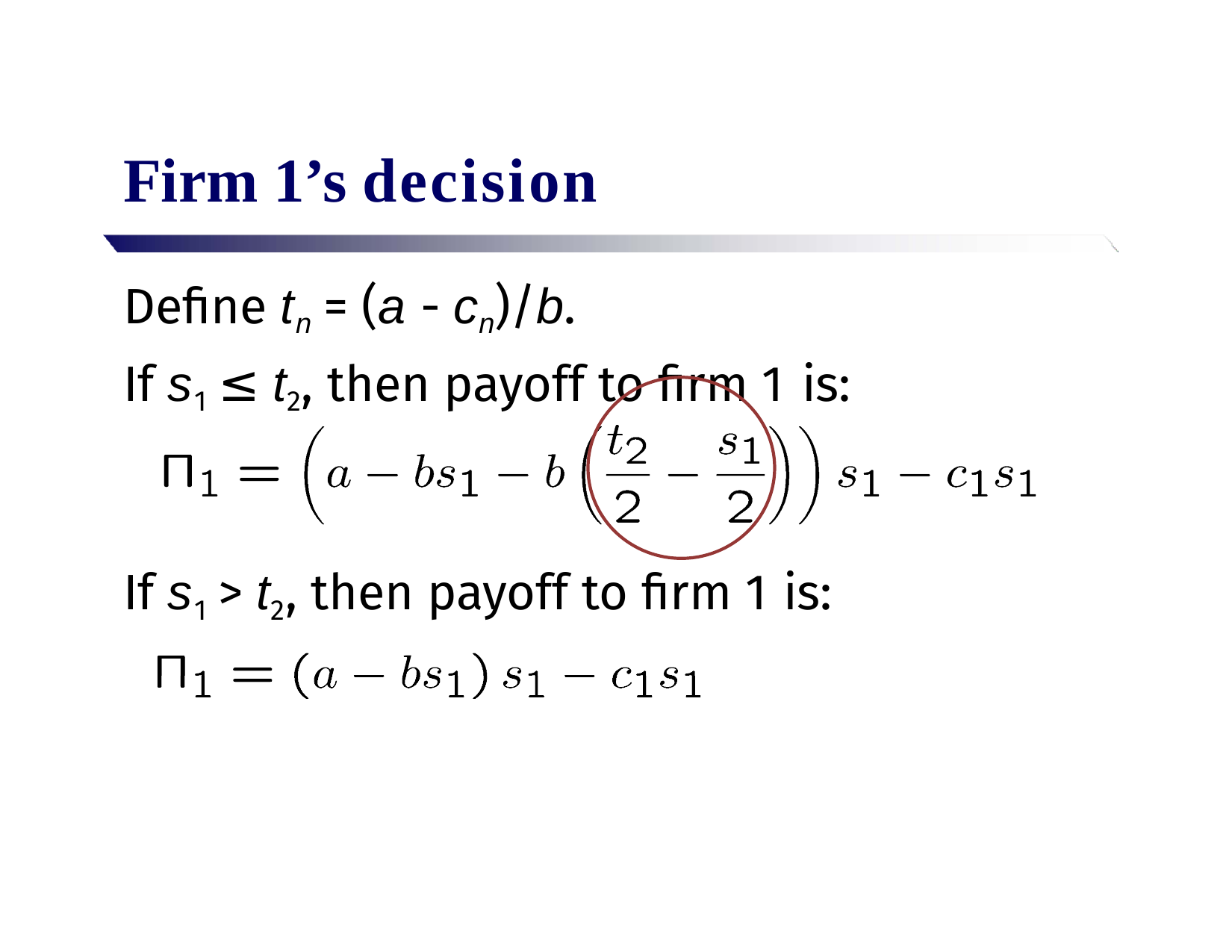

# Firm 1’s decision

Define tn = (a - cn)/b.
If s1 ≤ t2, then payoff to firm 1 is:

If s1 > t2, then payoff to firm 1 is: